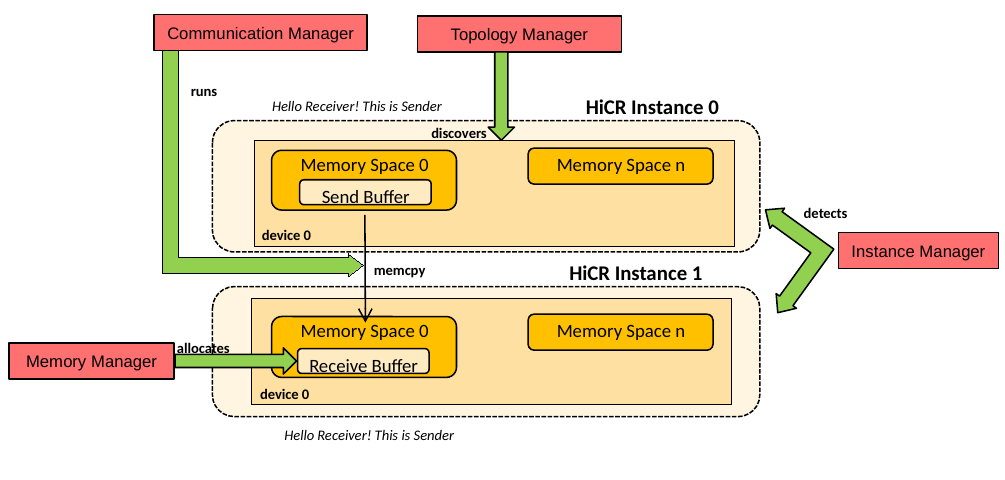

Communication Manager
Topology Manager

runs
HiCR Instance 0
Hello Receiver! This is Sender
discovers

Memory Space 0

Memory Space n

Send Buffer

detects

device 0
Instance Manager
HiCR Instance 1
memcpy

Memory Space 0

Memory Space n

allocates
Memory Manager
Receive Buffer

device 0
Hello Receiver! This is Sender